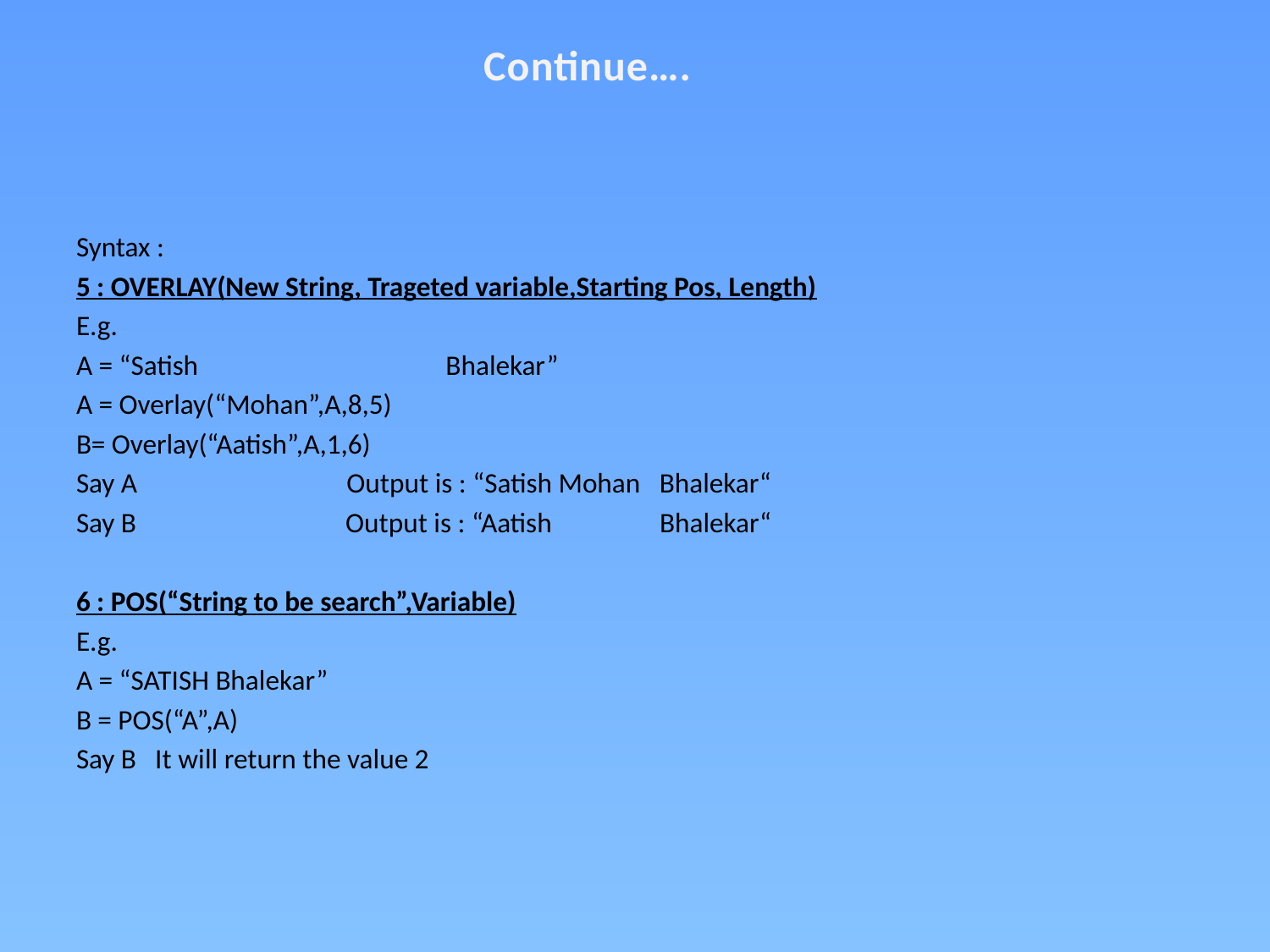

Continue….
Syntax :
5 : OVERLAY(New String, Trageted variable,Starting Pos, Length)
E.g.
A = “Satish                                       Bhalekar”
A = Overlay(“Mohan”,A,8,5)
B= Overlay(“Aatish”,A,1,6)
Say A                                 Output is : “Satish Mohan   Bhalekar“
Say B                                 Output is : “Aatish                 Bhalekar“

6 : POS(“String to be search”,Variable)
E.g.
A = “SATISH Bhalekar”
B = POS(“A”,A)
Say B   It will return the value 2